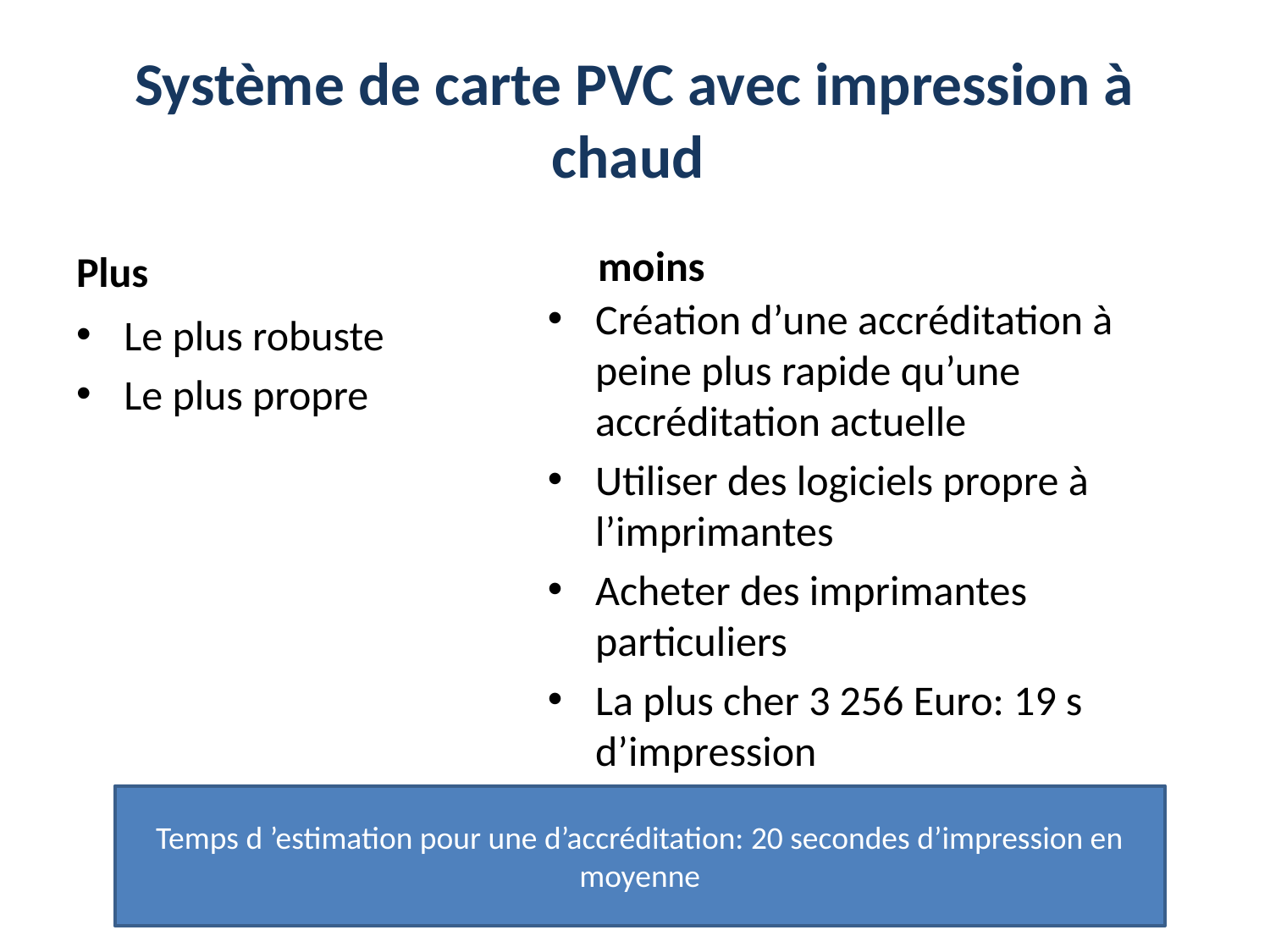

# Système de carte PVC avec impression à chaud
Plus
moins
Création d’une accréditation à peine plus rapide qu’une accréditation actuelle
Utiliser des logiciels propre à l’imprimantes
Acheter des imprimantes particuliers
La plus cher 3 256 Euro: 19 s d’impression

Le plus robuste
Le plus propre
Temps d ’estimation pour une d’accréditation: 20 secondes d’impression en moyenne